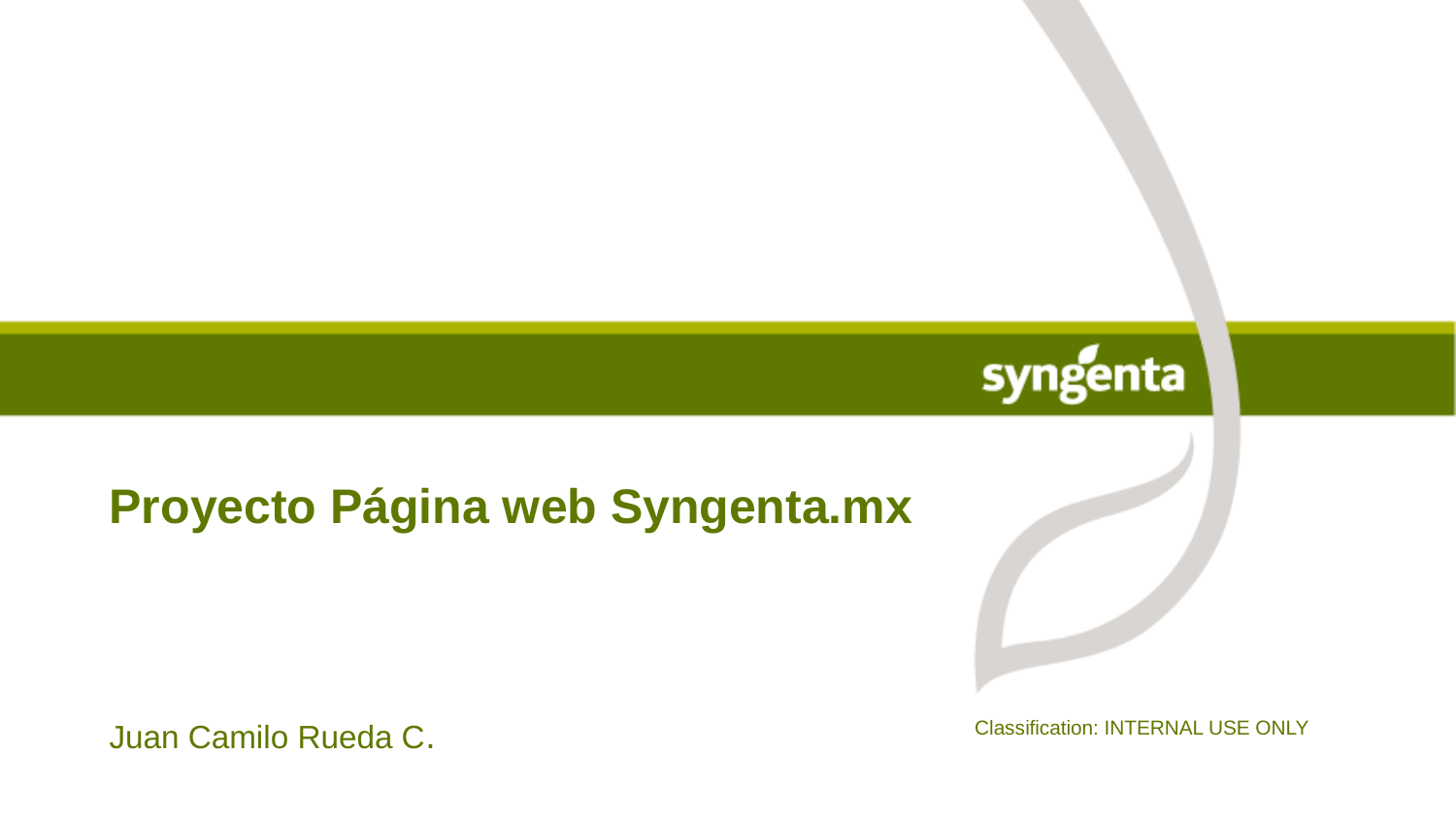

# Proyecto Página web Syngenta.mx
Juan Camilo Rueda C.